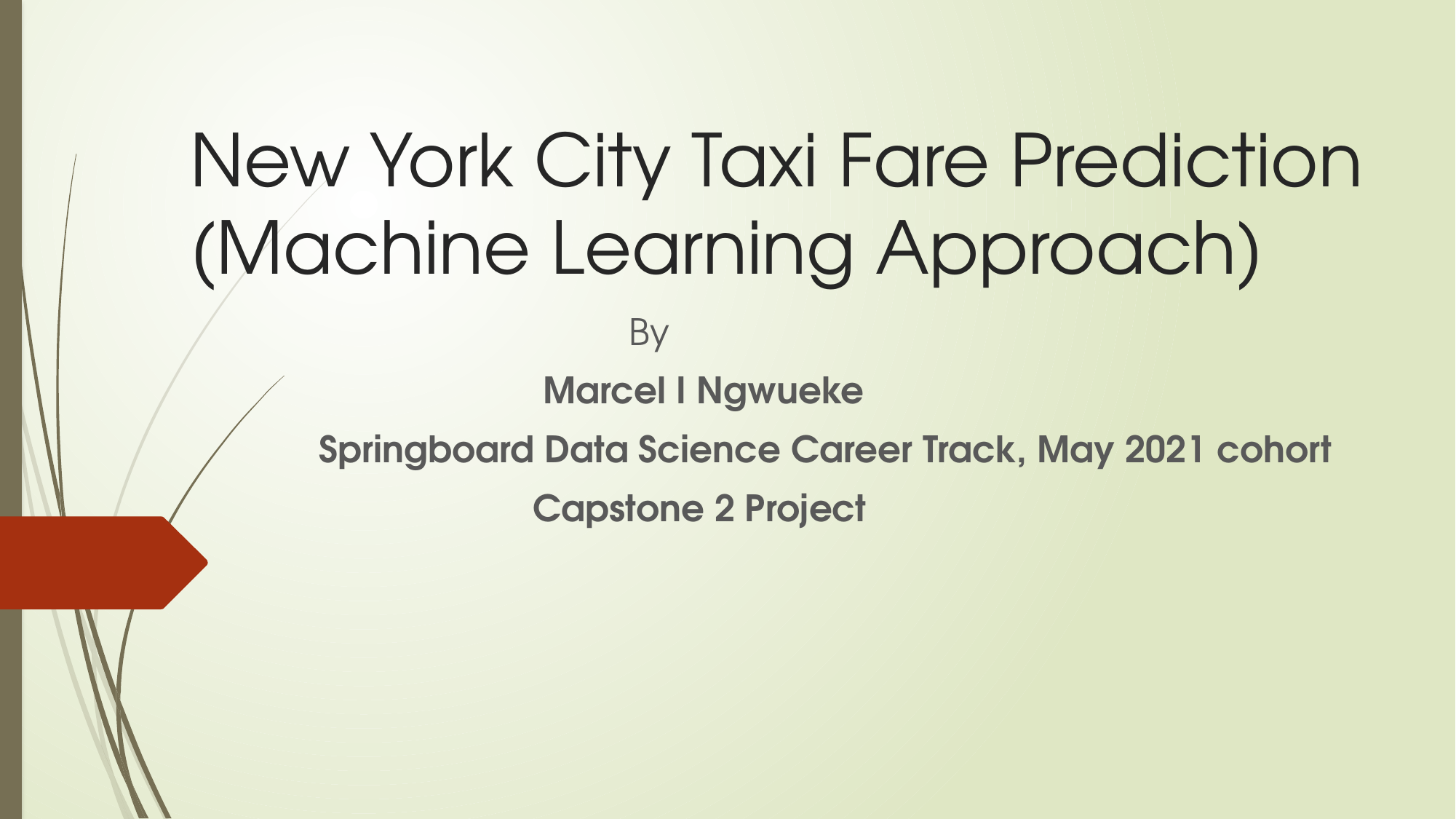

# New York City Taxi Fare Prediction (Machine Learning Approach)
                               By
                      Marcel I Ngwueke
Springboard Data Science Career Track, May 2021 cohort
                     Capstone 2 Project